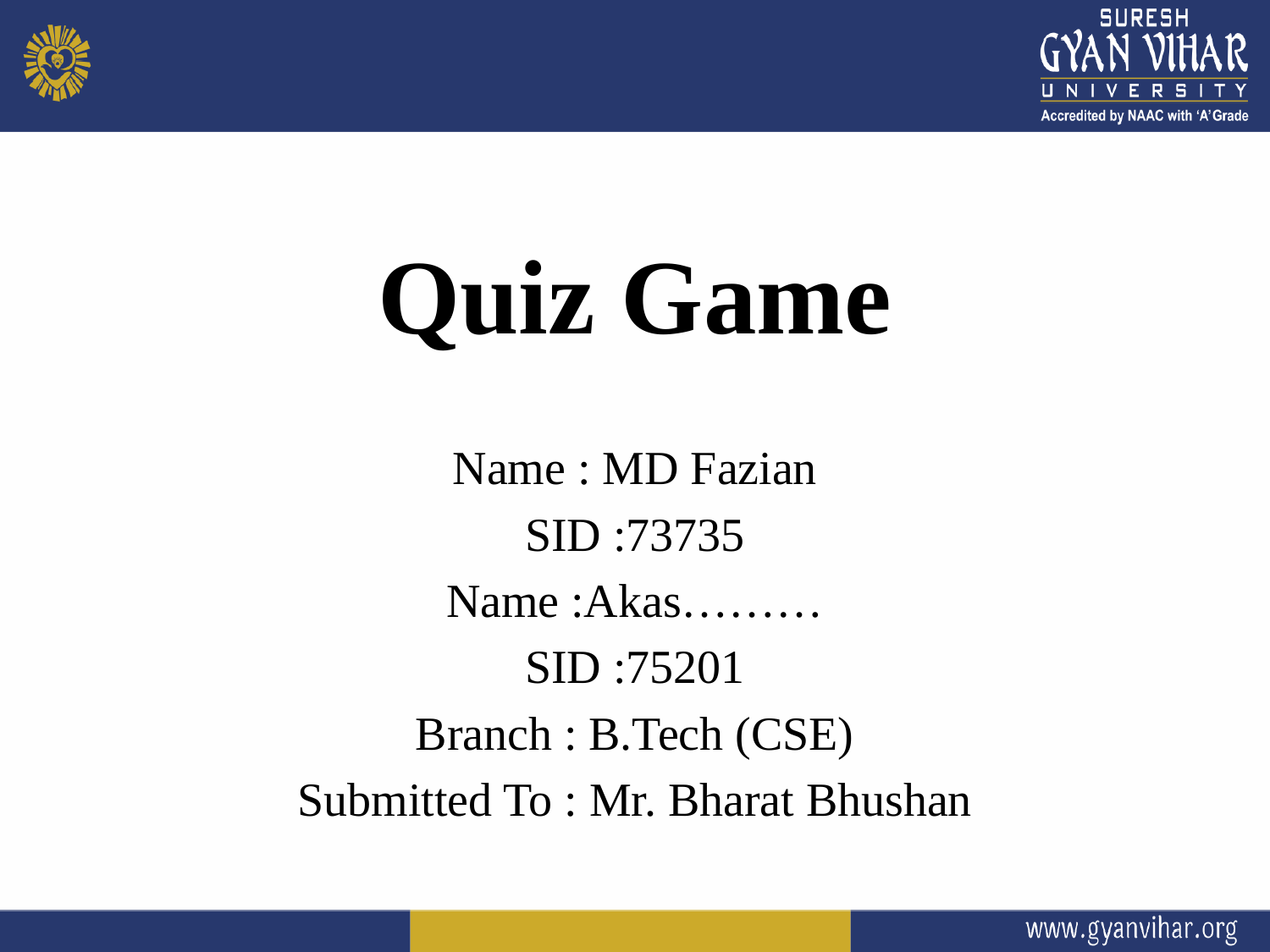

# Quiz Game
Name : MD Fazian
SID :73735
Name :Akas………
SID :75201
Branch : B.Tech (CSE)
Submitted To : Mr. Bharat Bhushan